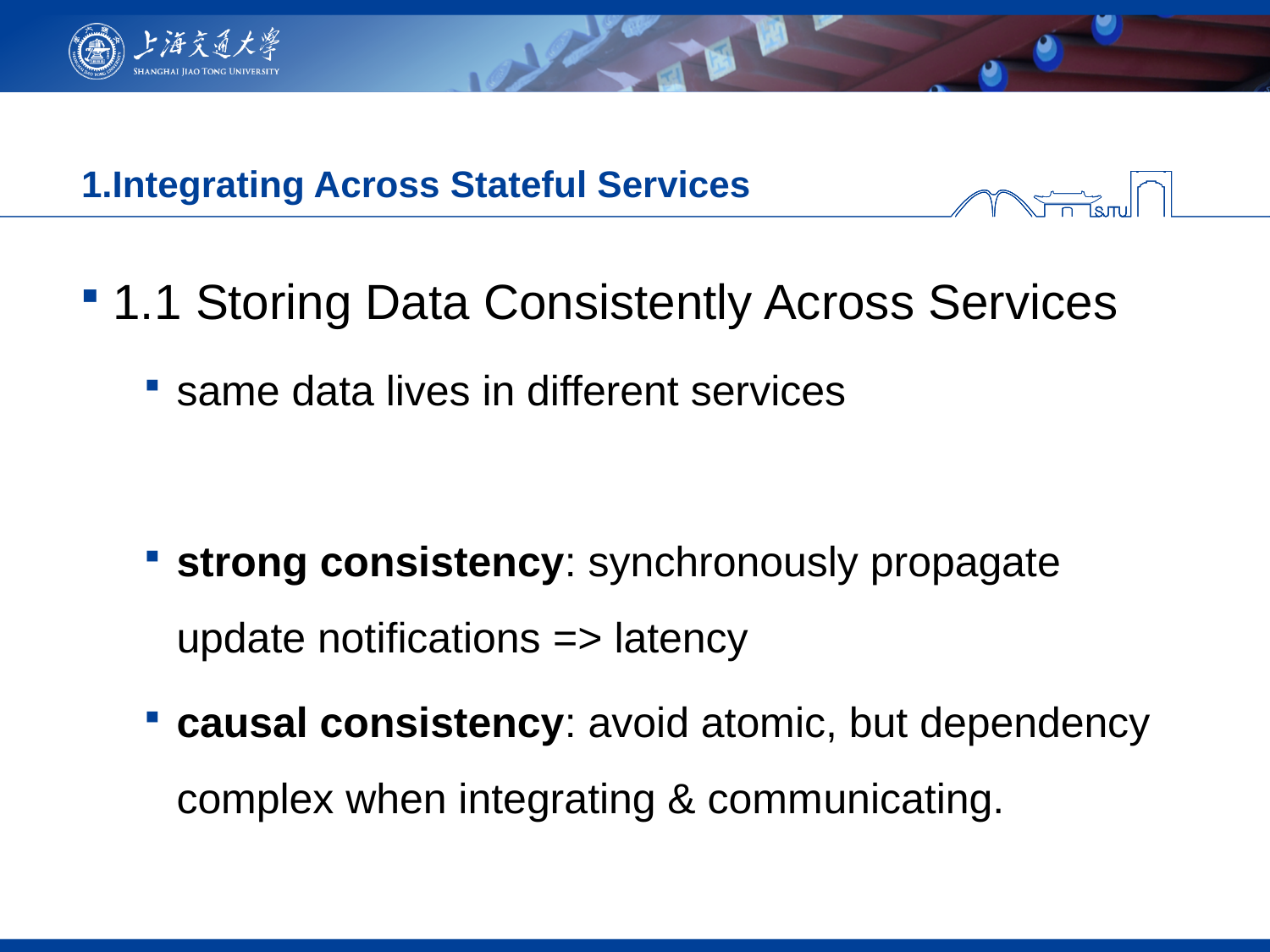

# 1.Integrating Across Stateful Services
1.1 Storing Data Consistently Across Services
same data lives in different services

strong consistency: synchronously propagate update notifications => latency
causal consistency: avoid atomic, but dependency complex when integrating & communicating.